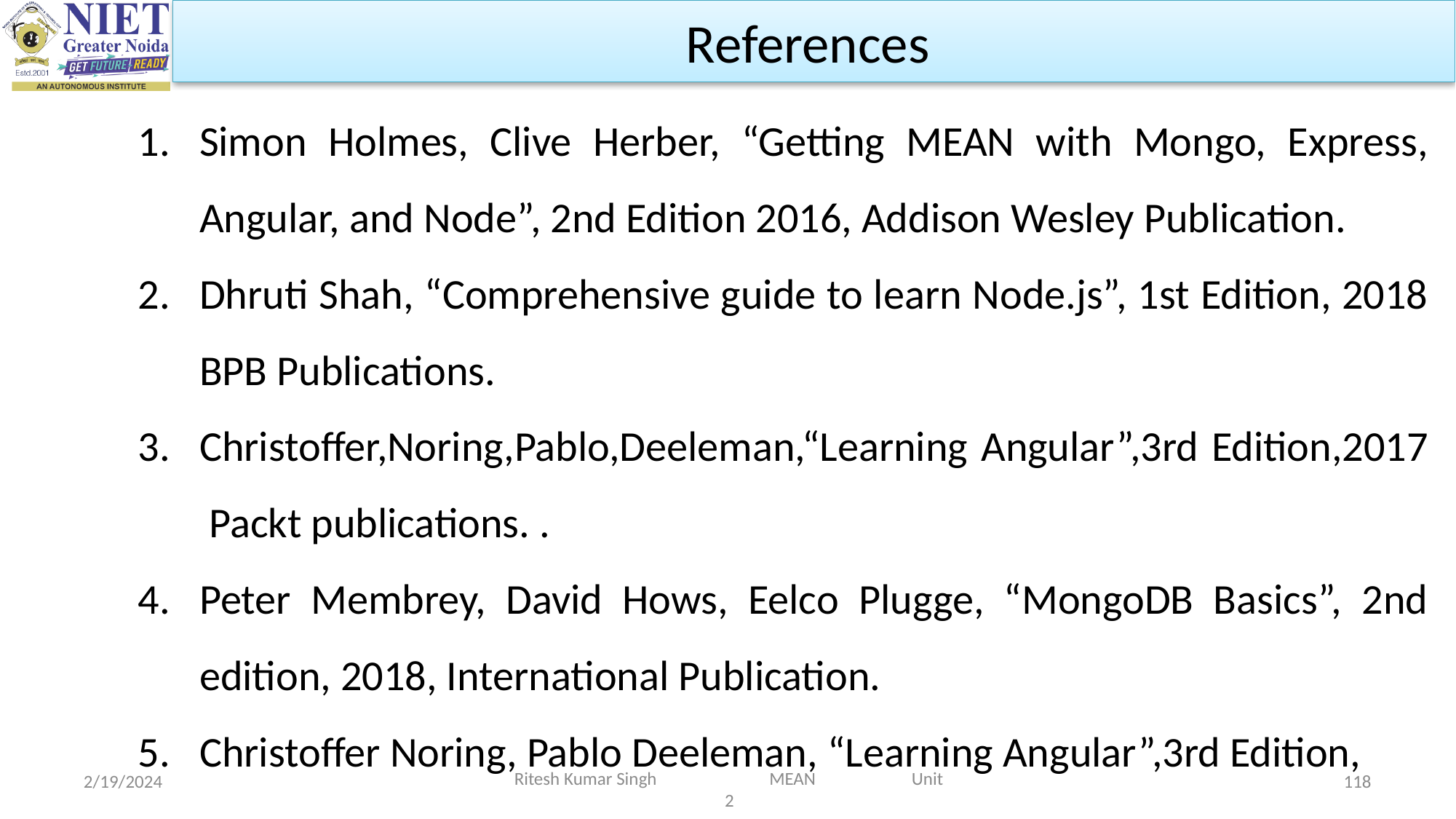

References
Simon Holmes, Clive Herber, “Getting MEAN with Mongo, Express, Angular, and Node”, 2nd Edition 2016, Addison Wesley Publication.
Dhruti Shah, “Comprehensive guide to learn Node.js”, 1st Edition, 2018 BPB Publications.
Christoffer,Noring,Pablo,Deeleman,“Learning Angular”,3rd Edition,2017  Packt publications. .
Peter Membrey, David Hows, Eelco Plugge, “MongoDB Basics”, 2nd edition, 2018, International Publication.
Christoffer Noring, Pablo Deeleman, “Learning Angular”,3rd Edition,

2/19/2024
118
Ritesh Kumar Singh                           MEAN                       Unit 2